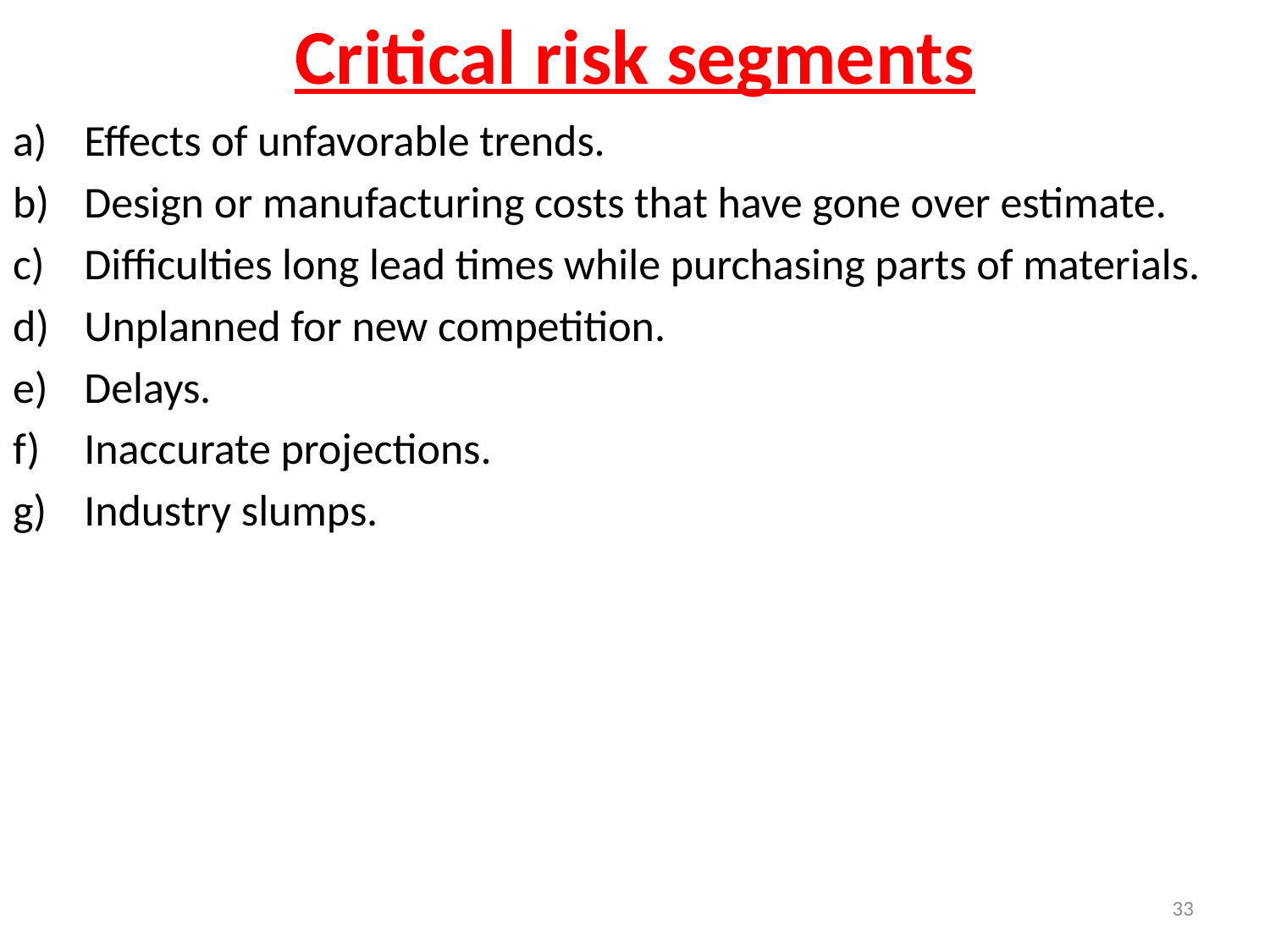

# Critical risk segments
Effects of unfavorable trends.
Design or manufacturing costs that have gone over estimate.
Difficulties long lead times while purchasing parts of materials.
Unplanned for new competition.
Delays.
Inaccurate projections.
Industry slumps.

33